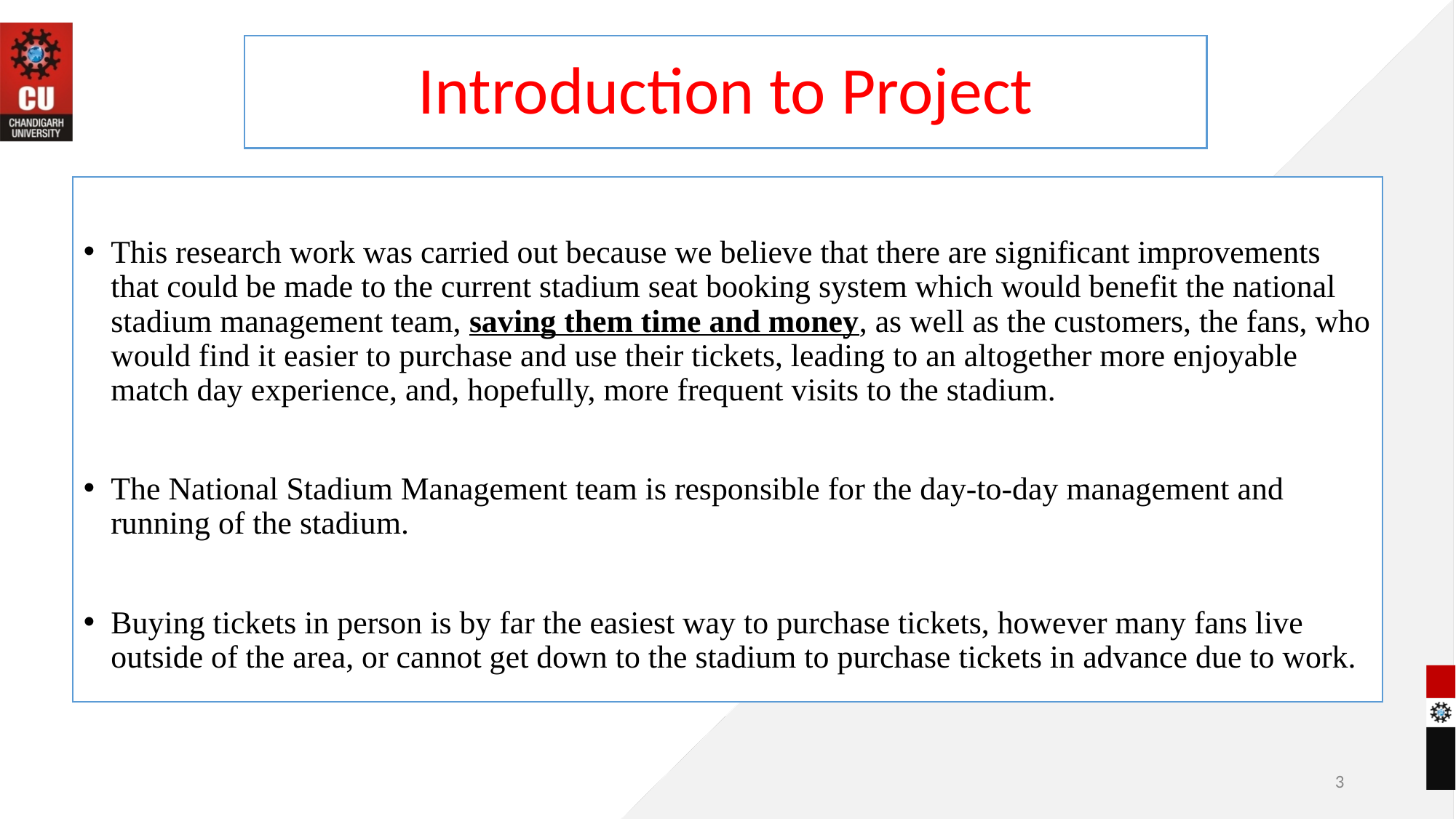

# Introduction to Project

This research work was carried out because we believe that there are significant improvements that could be made to the current stadium seat booking system which would benefit the national stadium management team, saving them time and money, as well as the customers, the fans, who would find it easier to purchase and use their tickets, leading to an altogether more enjoyable match day experience, and, hopefully, more frequent visits to the stadium.

The National Stadium Management team is responsible for the day-to-day management and running of the stadium.

Buying tickets in person is by far the easiest way to purchase tickets, however many fans live outside of the area, or cannot get down to the stadium to purchase tickets in advance due to work.
3